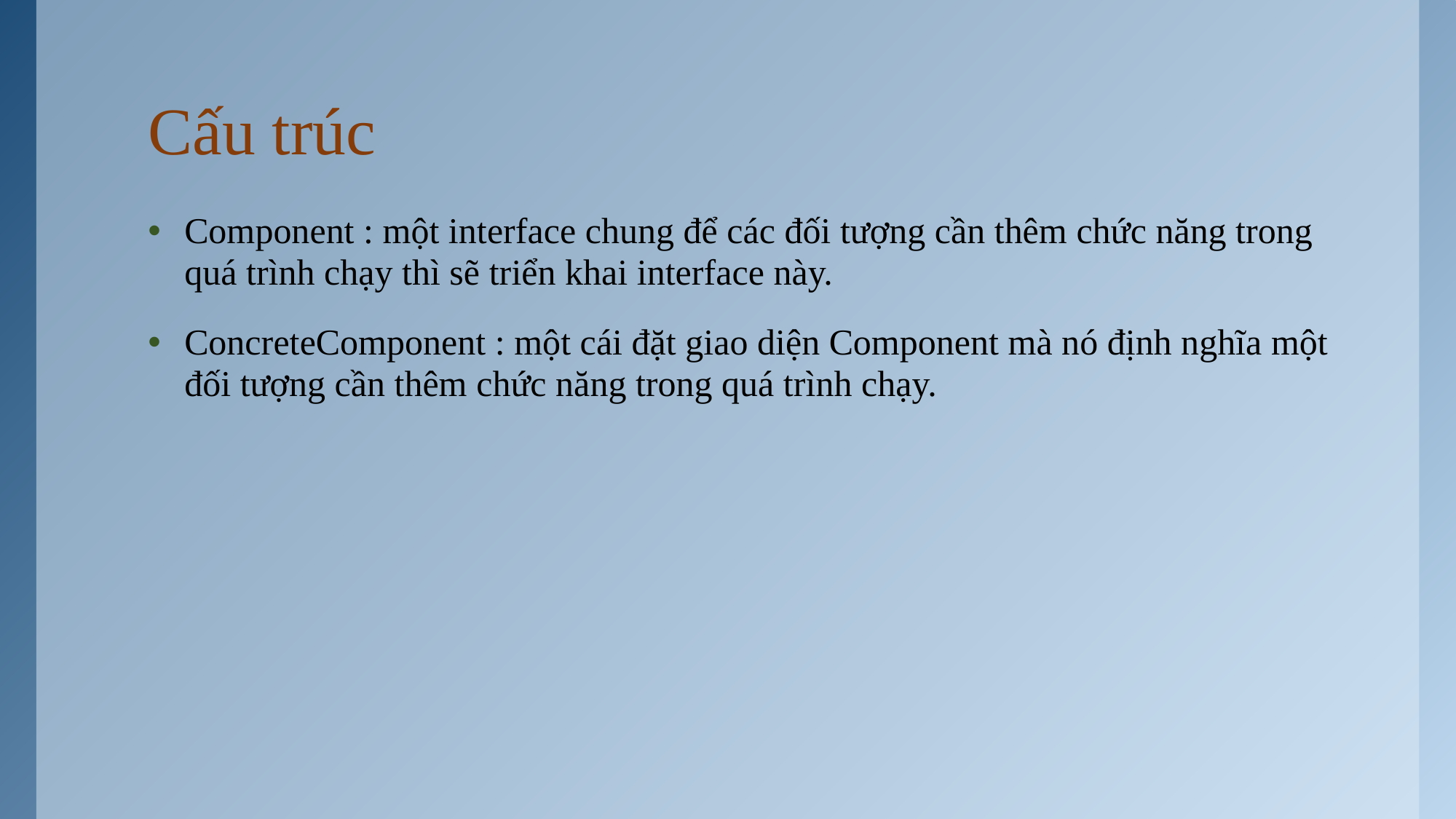

# Cấu trúc
Component : một interface chung để các đối tượng cần thêm chức năng trong quá trình chạy thì sẽ triển khai interface này.
ConcreteComponent : một cái đặt giao diện Component mà nó định nghĩa một đối tượng cần thêm chức năng trong quá trình chạy.